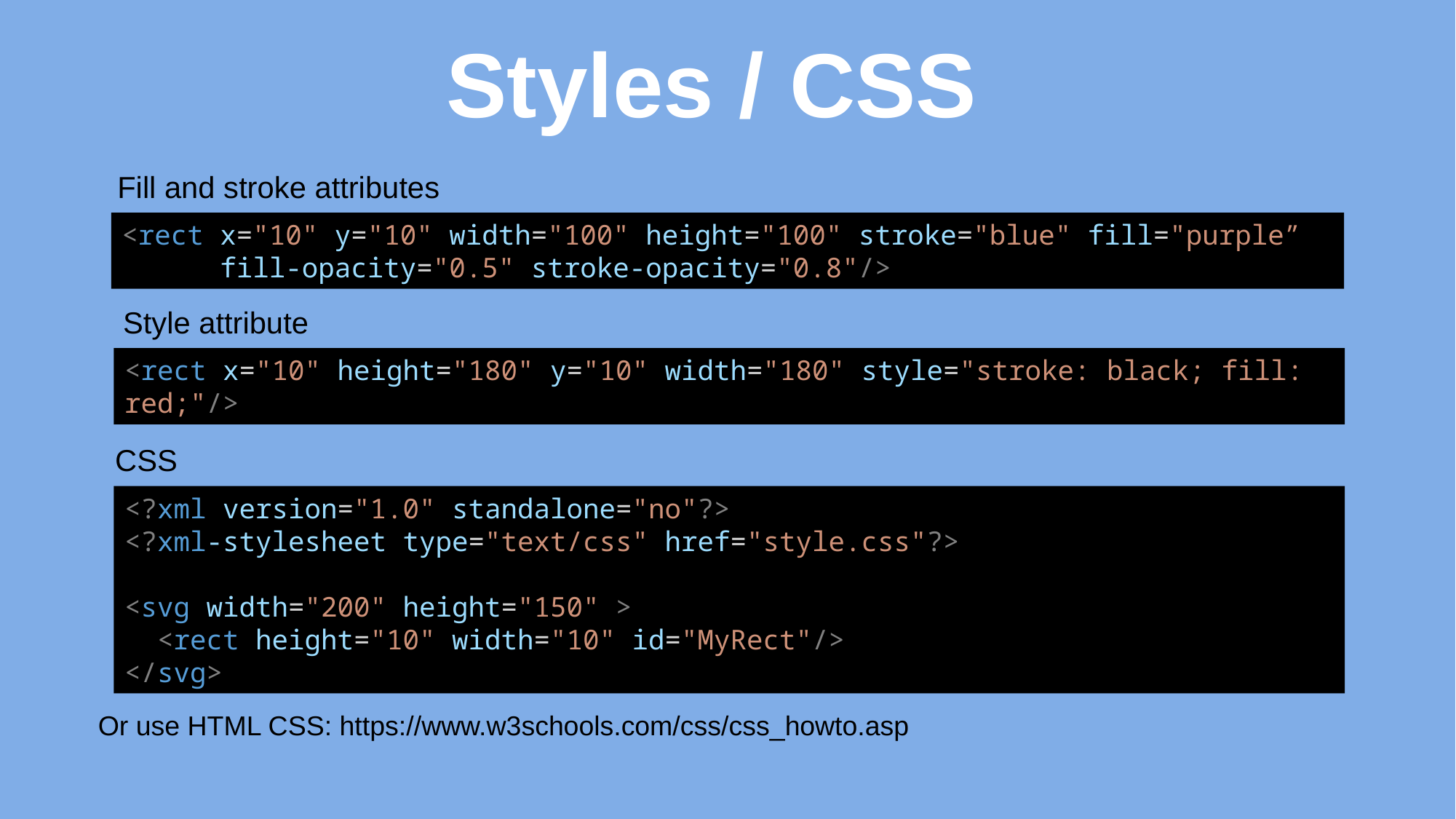

Styles / CSS
Fill and stroke attributes
<rect x="10" y="10" width="100" height="100" stroke="blue" fill="purple”
      fill-opacity="0.5" stroke-opacity="0.8"/>
Style attribute
<rect x="10" height="180" y="10" width="180" style="stroke: black; fill: red;"/>
CSS
<?xml version="1.0" standalone="no"?>
<?xml-stylesheet type="text/css" href="style.css"?>
<svg width="200" height="150" >
  <rect height="10" width="10" id="MyRect"/>
</svg>
Or use HTML CSS: https://www.w3schools.com/css/css_howto.asp